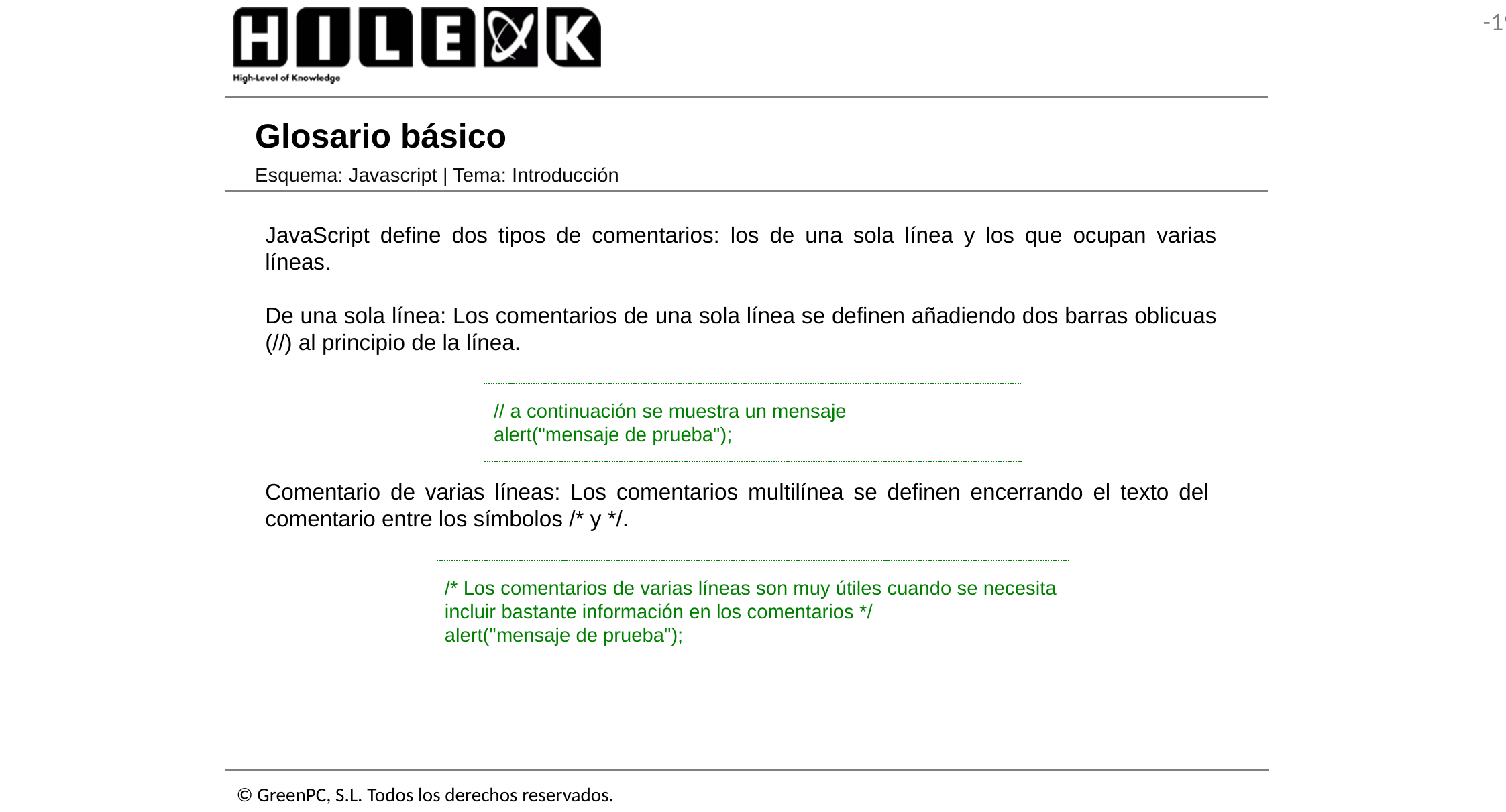

# Glosario básico
Esquema: Javascript | Tema: Introducción
JavaScript define dos tipos de comentarios: los de una sola línea y los que ocupan varias líneas.

De una sola línea: Los comentarios de una sola línea se definen añadiendo dos barras oblicuas (//) al principio de la línea.
// a continuación se muestra un mensaje
alert("mensaje de prueba");
Comentario de varias líneas: Los comentarios multilínea se definen encerrando el texto del comentario entre los símbolos /* y */.
/* Los comentarios de varias líneas son muy útiles cuando se necesita incluir bastante información en los comentarios */
alert("mensaje de prueba");